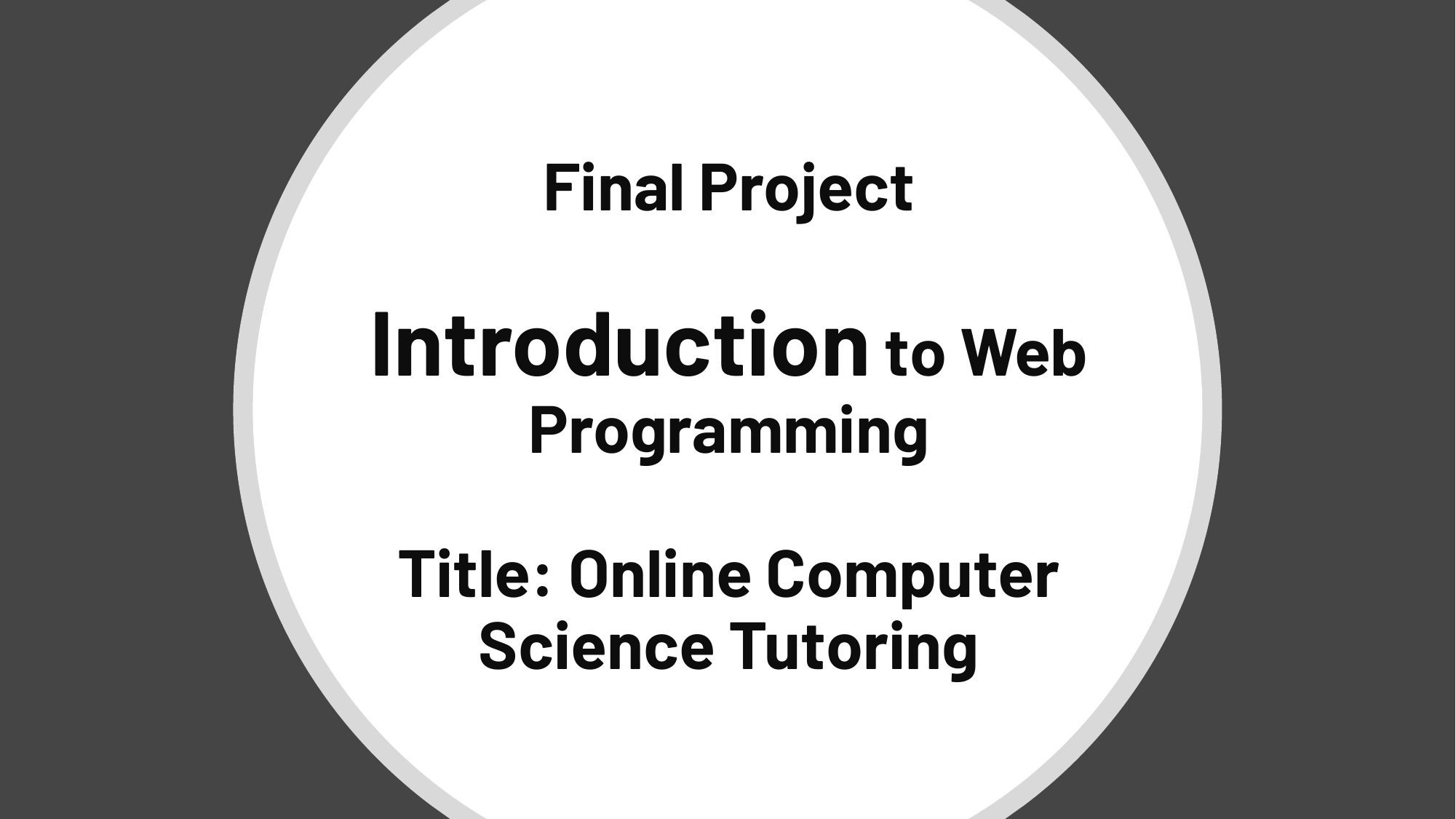

Final Project
Introduction to Web Programming
Title: Online Computer Science Tutoring